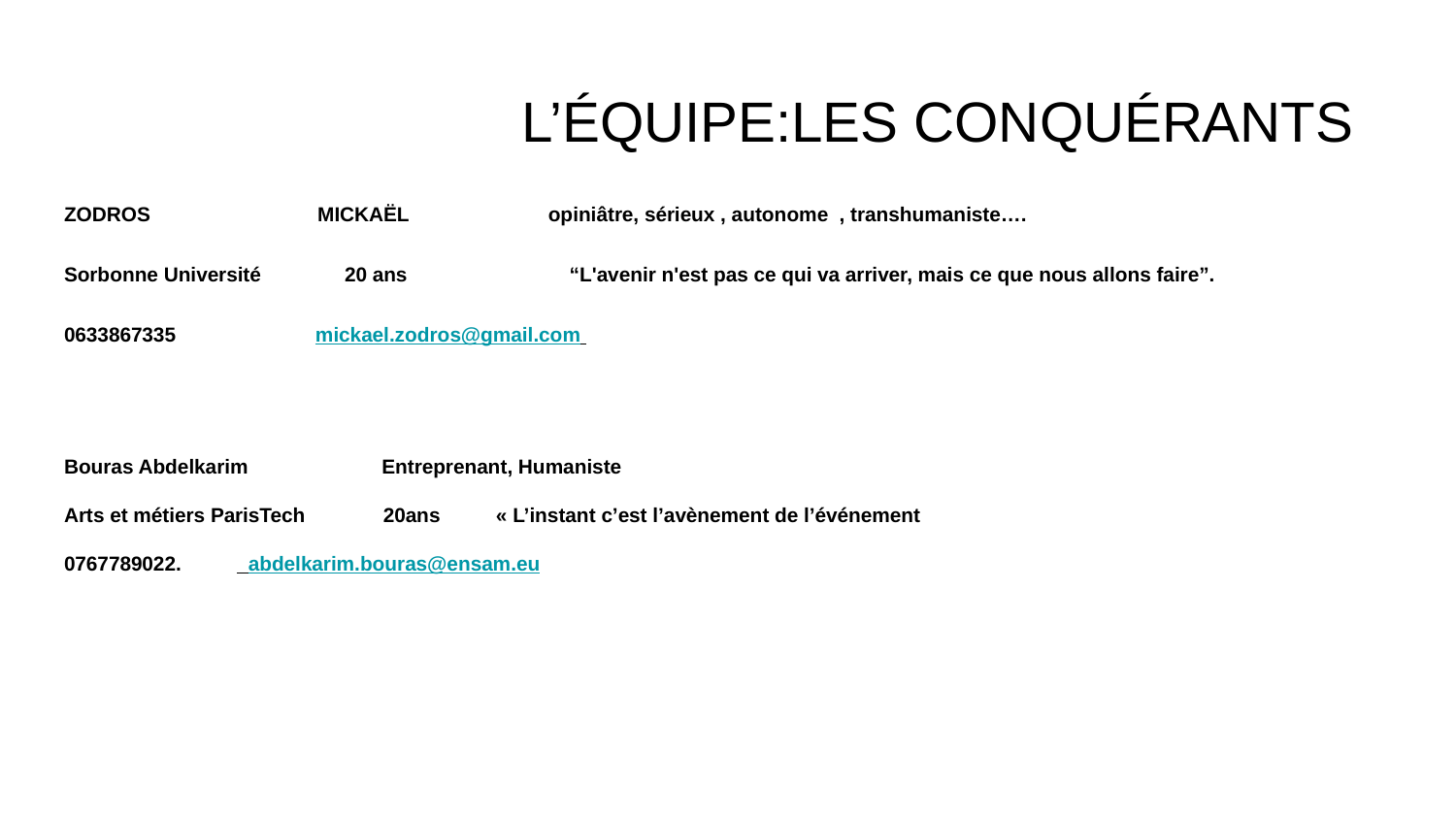

# L’ÉQUIPE:LES CONQUÉRANTS
ZODROS                              MICKAËL                         opiniâtre, sérieux , autonome  , transhumaniste….
Sorbonne Université               20 ans                             “L'avenir n'est pas ce qui va arriver, mais ce que nous allons faire”.
0633867335                         mickael.zodros@gmail.com
Bouras Abdelkarim                        Entreprenant, Humaniste

Arts et métiers ParisTech              20ans          « L’instant c’est l’avènement de l’événement

0767789022.            abdelkarim.bouras@ensam.eu